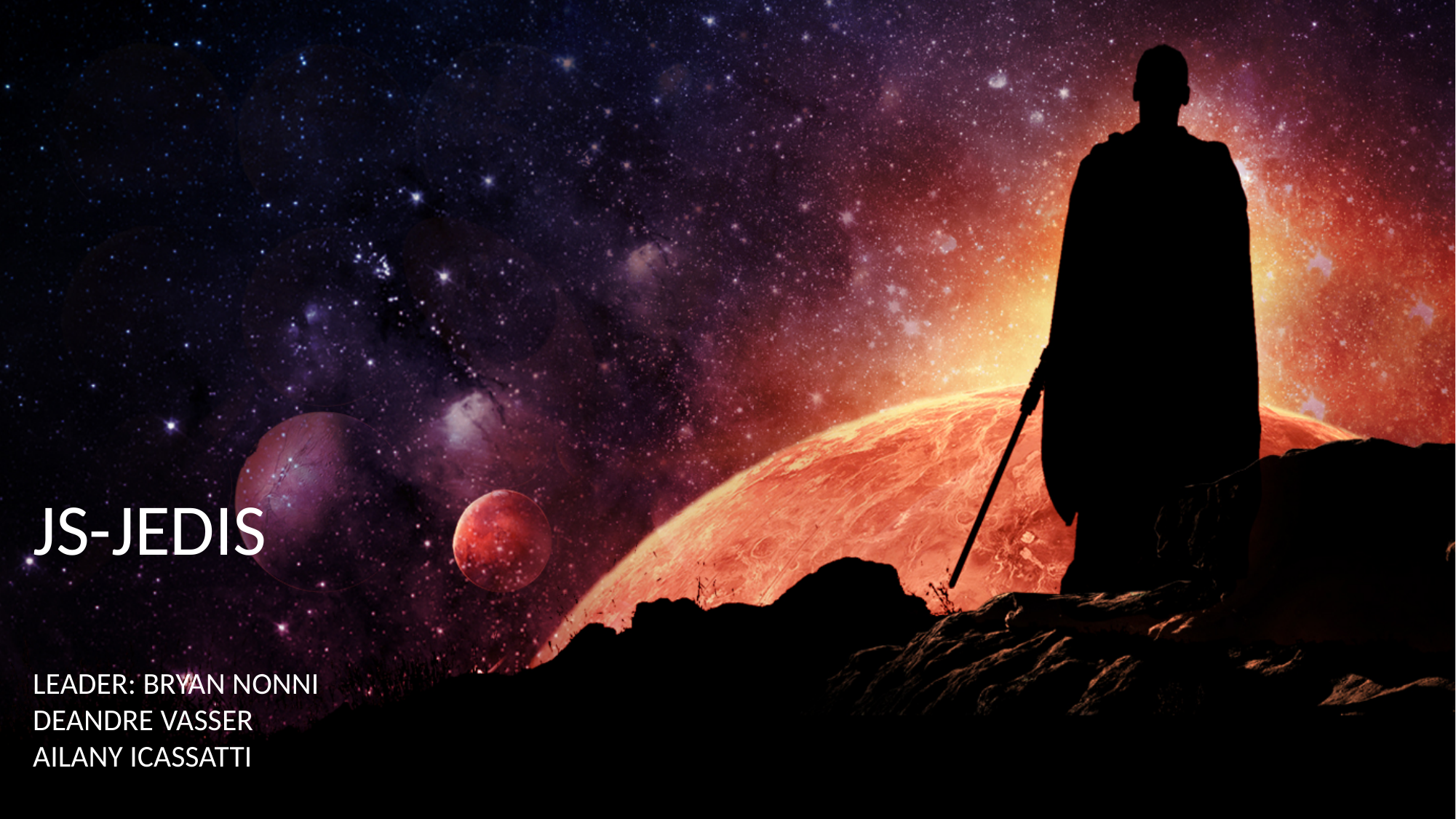

# JS-JEDIS
Leader: Bryan Nonni
Deandre Vasser
Ailany icassatti